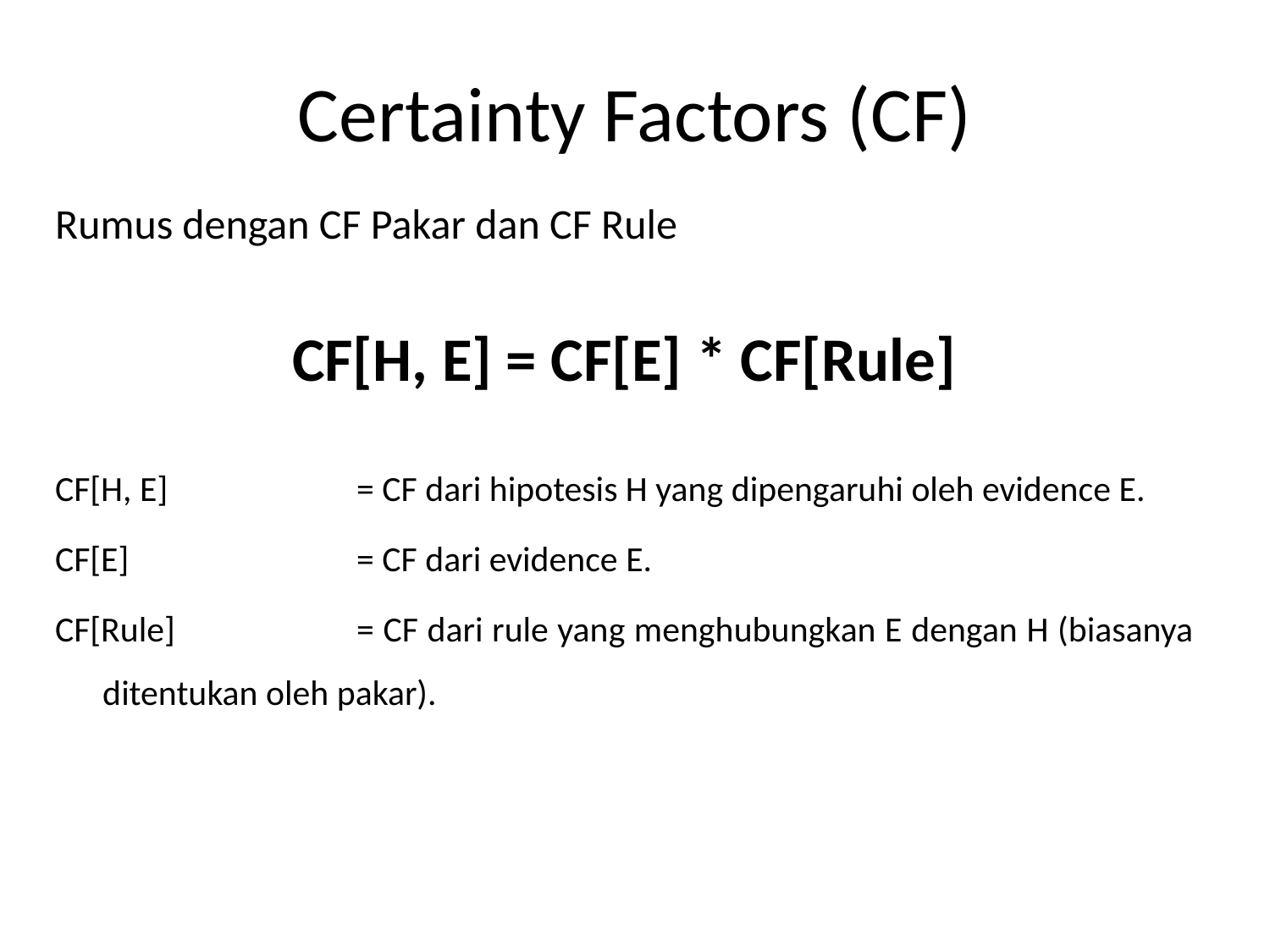

Certainty Factors (CF)
Rumus dengan CF Pakar dan CF Rule

CF[H, E] = CF[E] * CF[Rule]

CF[H, E]		= CF dari hipotesis H yang dipengaruhi oleh evidence E.
CF[E] 		= CF dari evidence E.
CF[Rule]		= CF dari rule yang menghubungkan E dengan H (biasanya ditentukan oleh pakar).